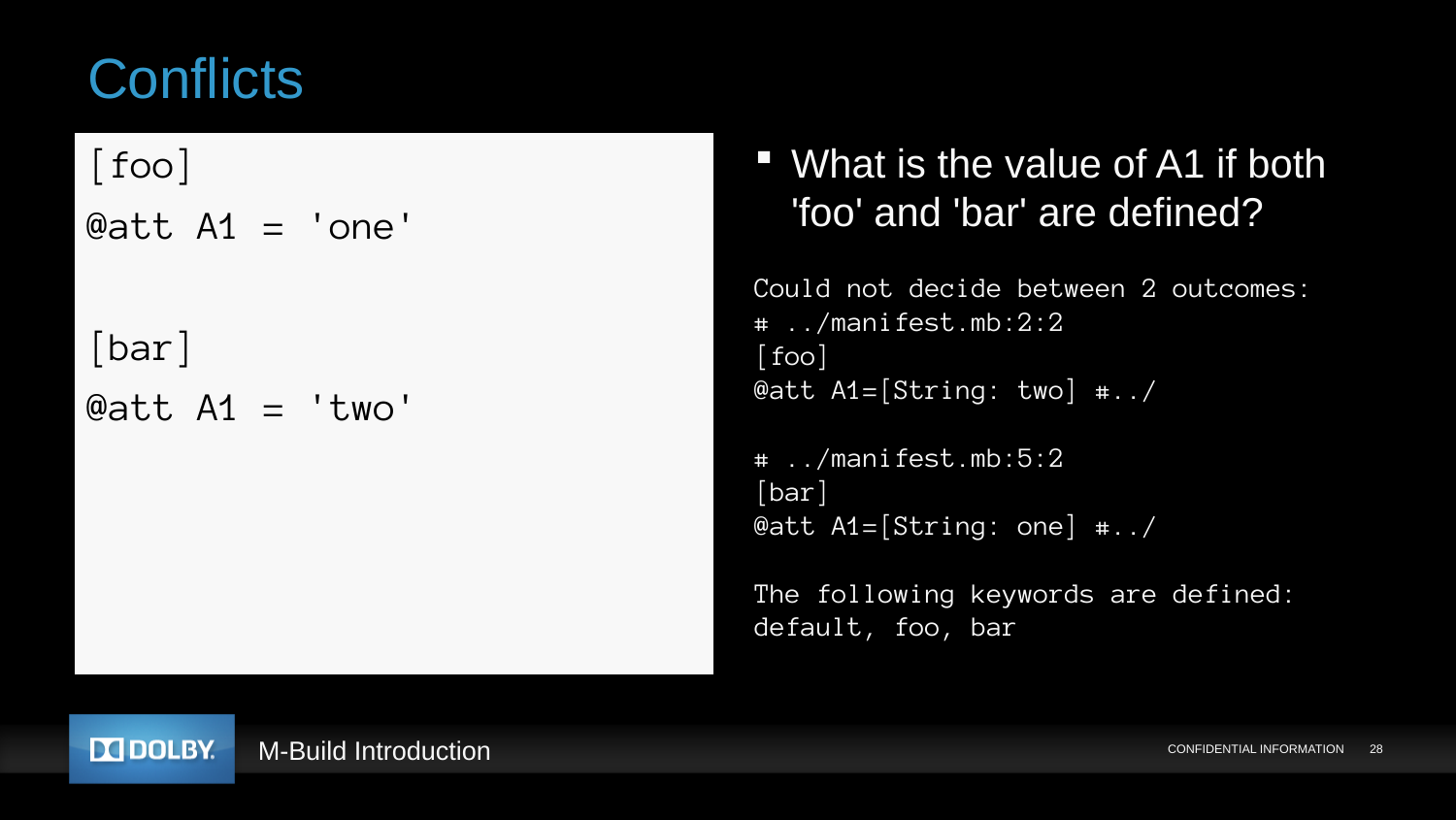

# Conflicts
[foo]
@att A1 = 'one'

[bar]
@att A1 = 'two'
What is the value of A1 if both 'foo' and 'bar' are defined?

Could not decide between 2 outcomes:
# ../manifest.mb:2:2
[foo]
@att A1=[String: two] #../

# ../manifest.mb:5:2
[bar]
@att A1=[String: one] #../

The following keywords are defined:
default, foo, bar

CONFIDENTIAL INFORMATION
28